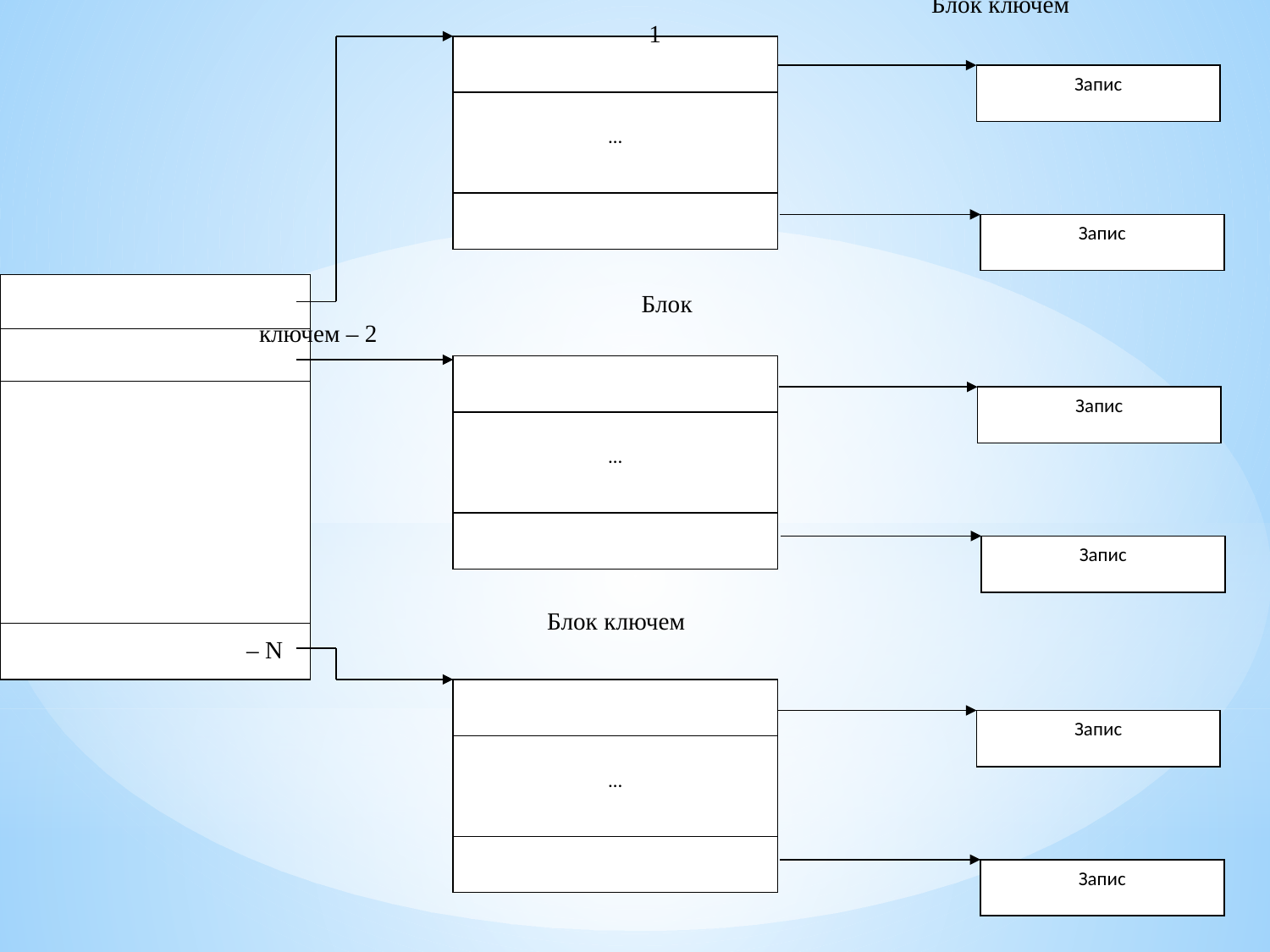

Блок ключем – 1

…

…

…

Запис
Запис

Запис

Запис

Запис

Запис

                                          Блок ключем – 2
                                          Блок ключем – N